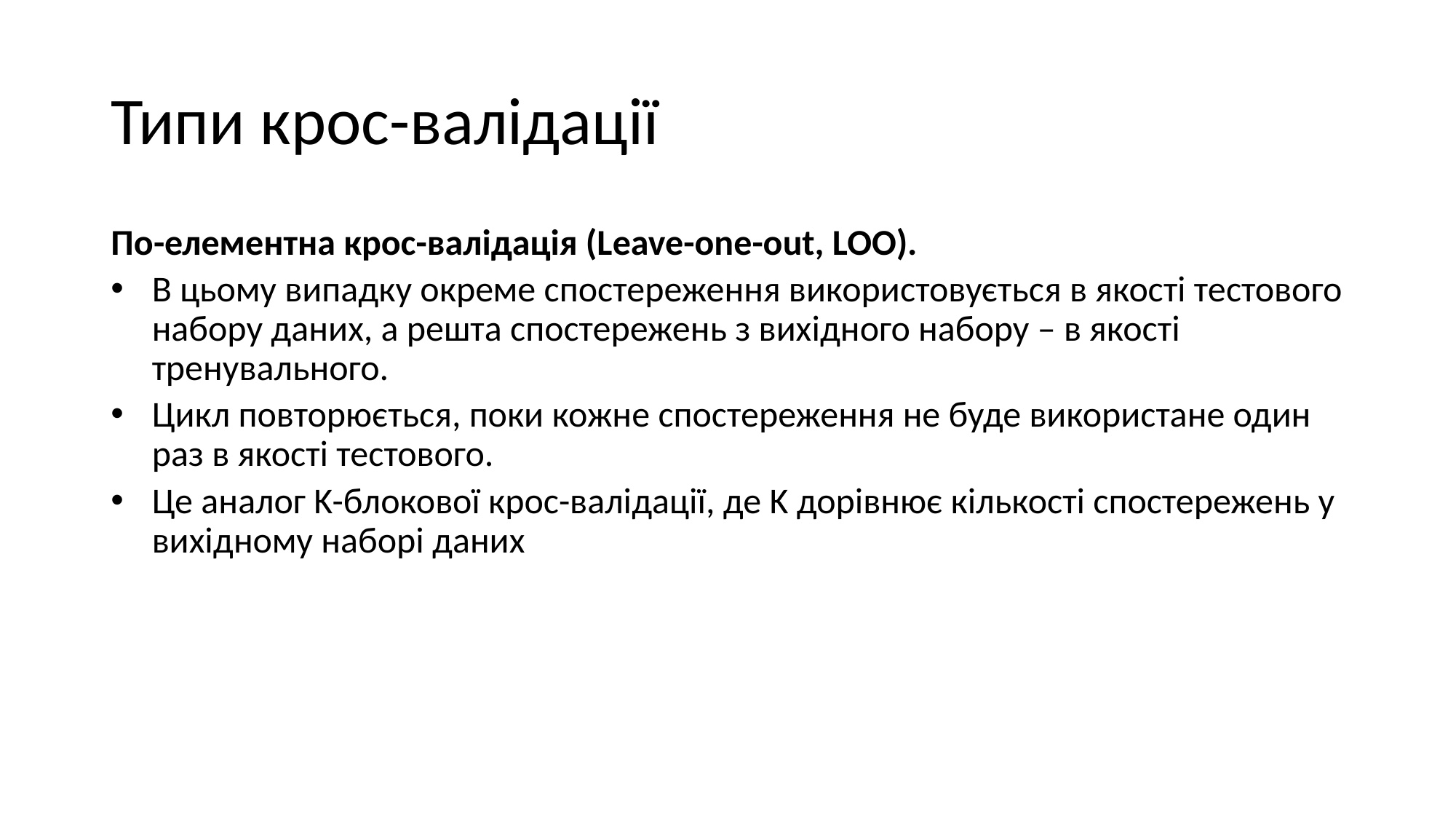

# Типи крос-валідації
По-елементна крос-валідація (Leave-one-out, LOO).
В цьому випадку окреме спостереження використовується в якості тестового набору даних, а решта спостережень з вихідного набору – в якості тренувального.
Цикл повторюється, поки кожне спостереження не буде використане один раз в якості тестового.
Це аналог K-блокової крос-валідації, де K дорівнює кількості спостережень у вихідному наборі даних